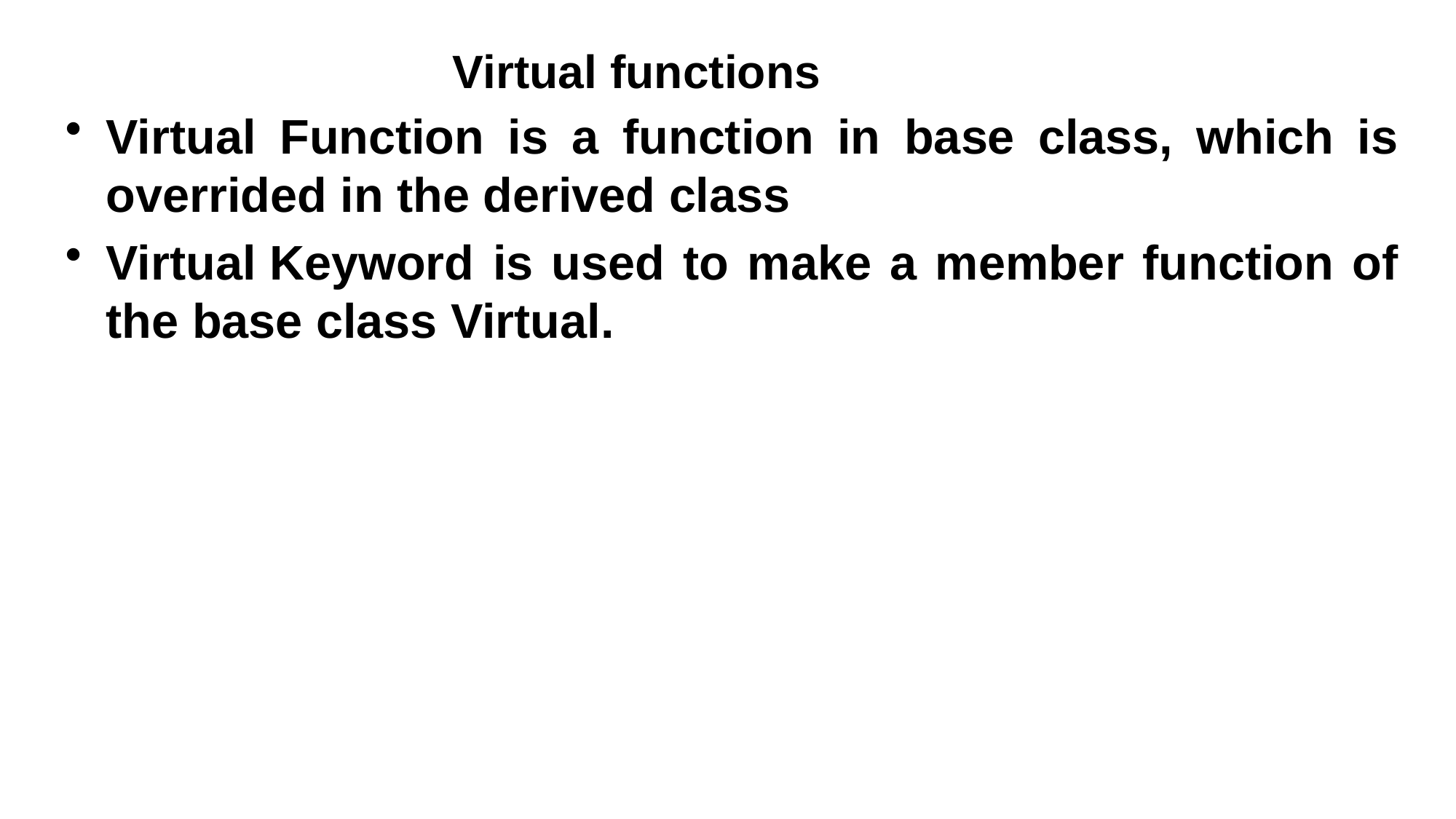

# Virtual functions
Virtual Function is a function in base class, which is overrided in the derived class
Virtual Keyword is used to make a member function of the base class Virtual.